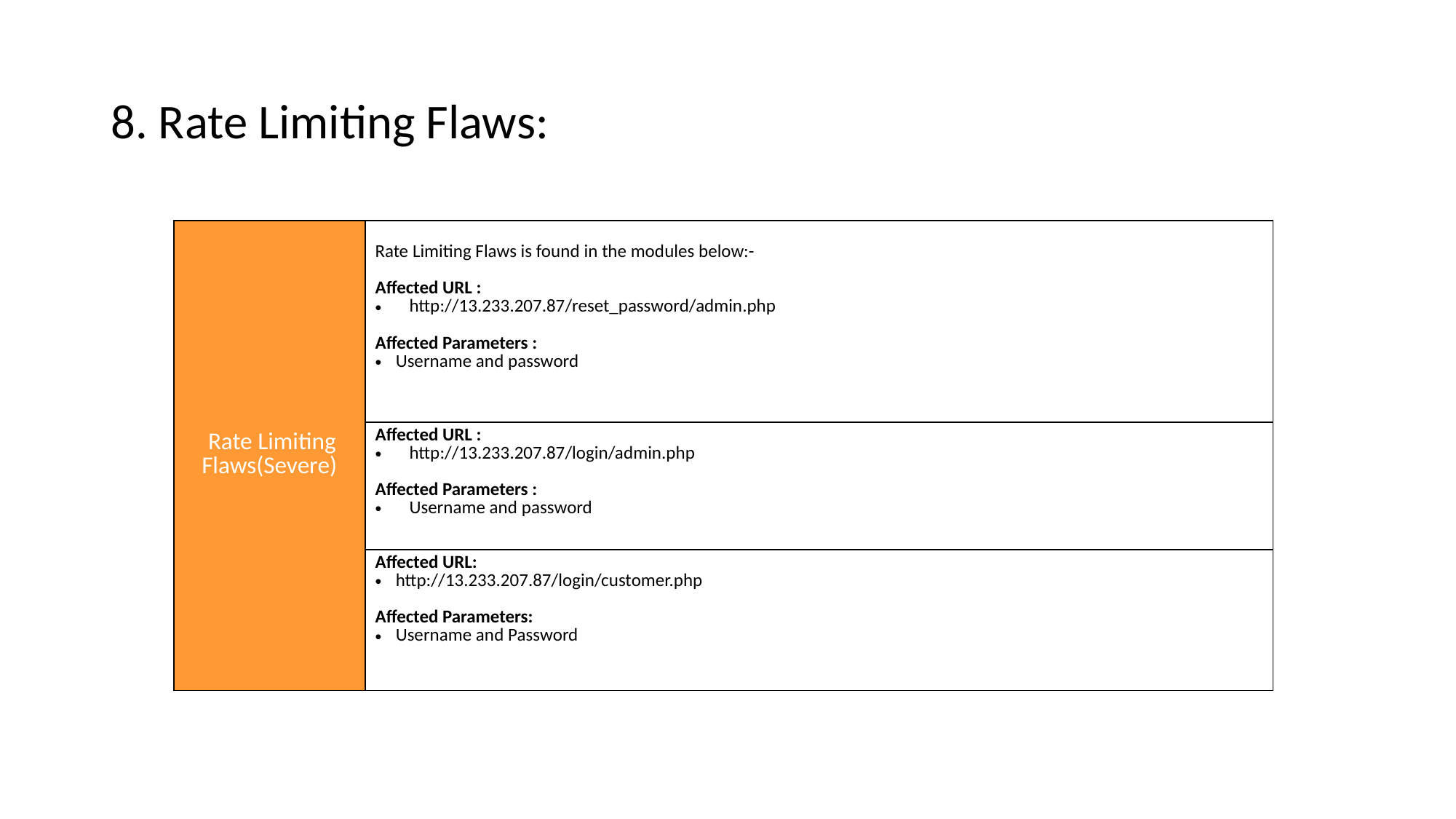

# 8. Rate Limiting Flaws:
|  |  |
| --- | --- |
| Rate Limiting Flaws(Severe) | Rate Limiting Flaws is found in the modules below:- Affected URL : http://13.233.207.87/reset\_password/admin.php Affected Parameters : Username and password |
|  | Affected URL : http://13.233.207.87/login/admin.php Affected Parameters : Username and password |
|  | Affected URL: http://13.233.207.87/login/customer.php Affected Parameters: Username and Password |